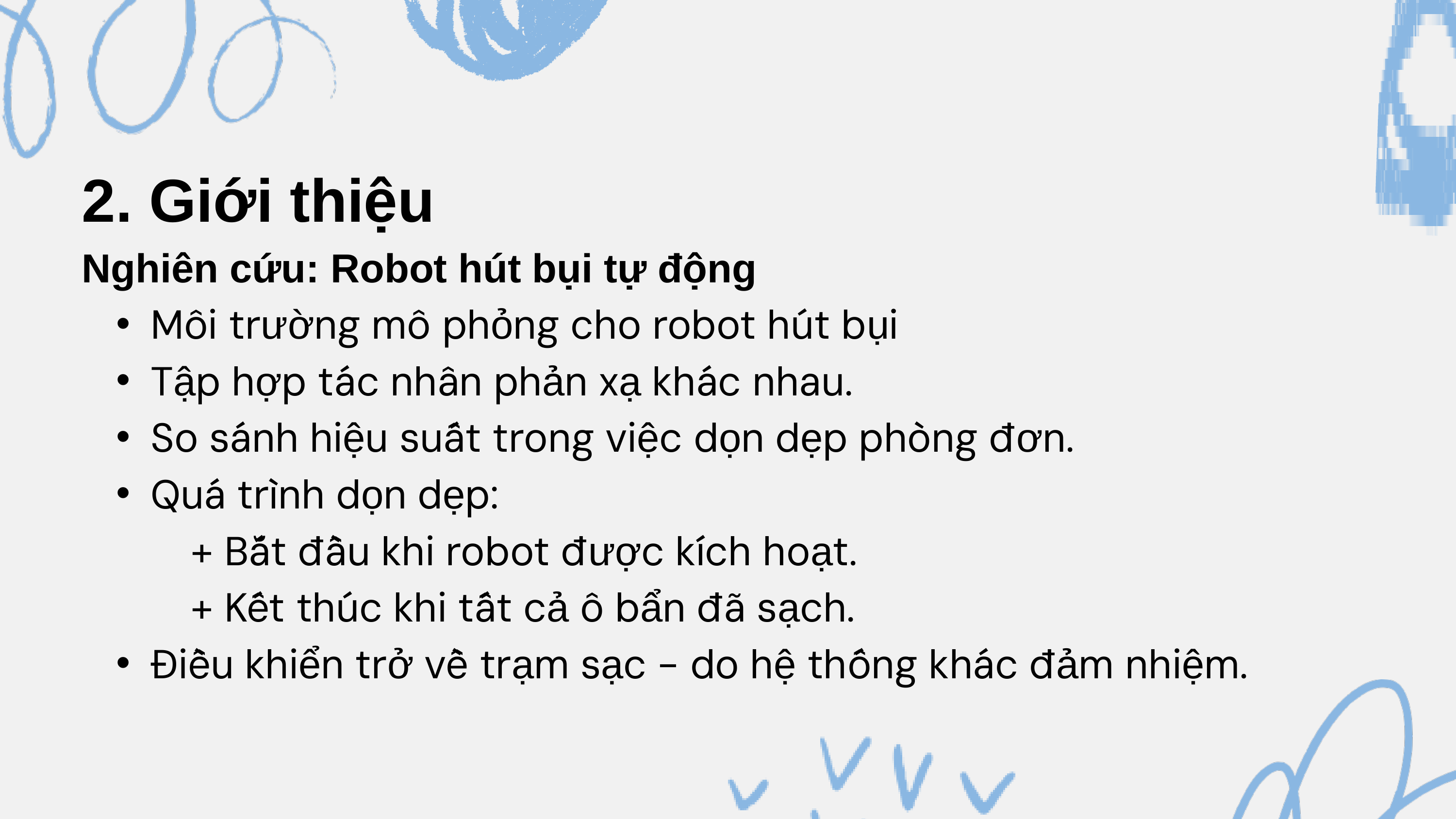

2. Giới thiệu
Nghiên cứu: Robot hút bụi tự động
Môi trường mô phỏng cho robot hút bụi
Tập hợp tác nhân phản xạ khác nhau.
So sánh hiệu suất trong việc dọn dẹp phòng đơn.
Quá trình dọn dẹp:
          + Bắt đầu khi robot được kích hoạt.
          + Kết thúc khi tất cả ô bẩn đã sạch.
Điều khiển trở về trạm sạc - do hệ thống khác đảm nhiệm.